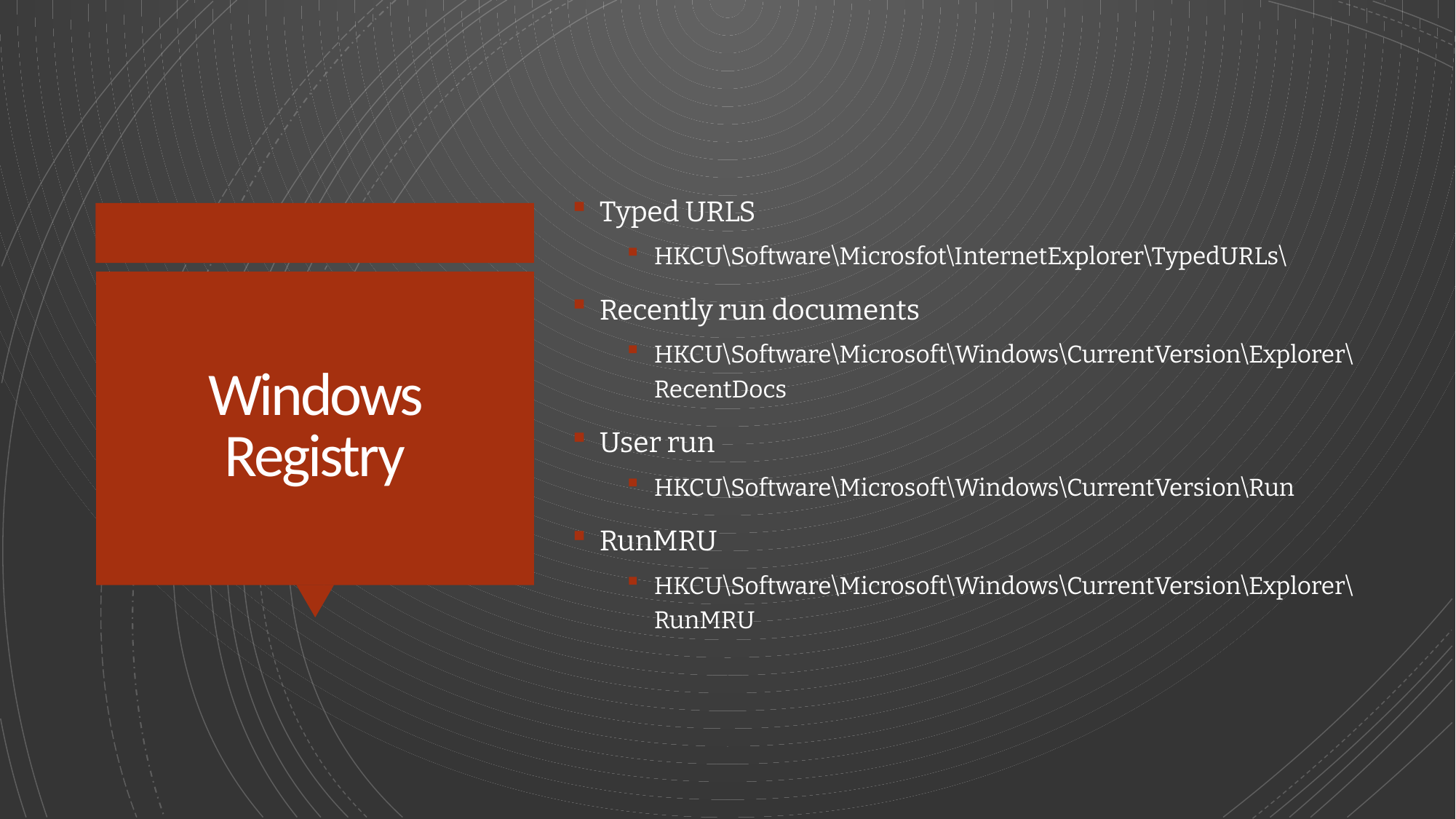

Typed URLS
HKCU\Software\Microsfot\InternetExplorer\TypedURLs\
Recently run documents
HKCU\Software\Microsoft\Windows\CurrentVersion\Explorer\RecentDocs
User run
HKCU\Software\Microsoft\Windows\CurrentVersion\Run
RunMRU
HKCU\Software\Microsoft\Windows\CurrentVersion\Explorer\RunMRU
# Windows Registry